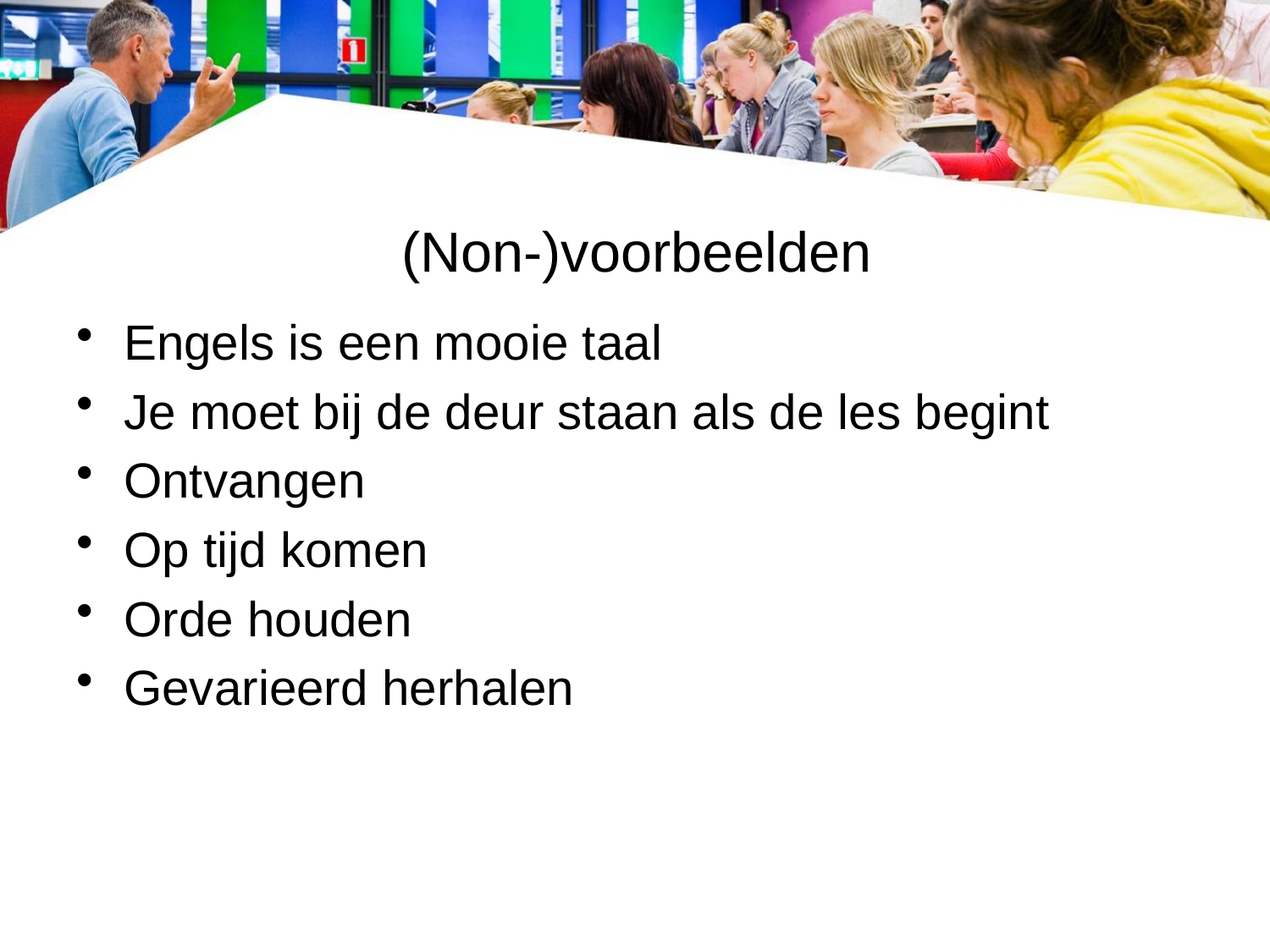

# (Non-)voorbeelden
Engels is een mooie taal
Je moet bij de deur staan als de les begint
Ontvangen
Op tijd komen
Orde houden
Gevarieerd herhalen